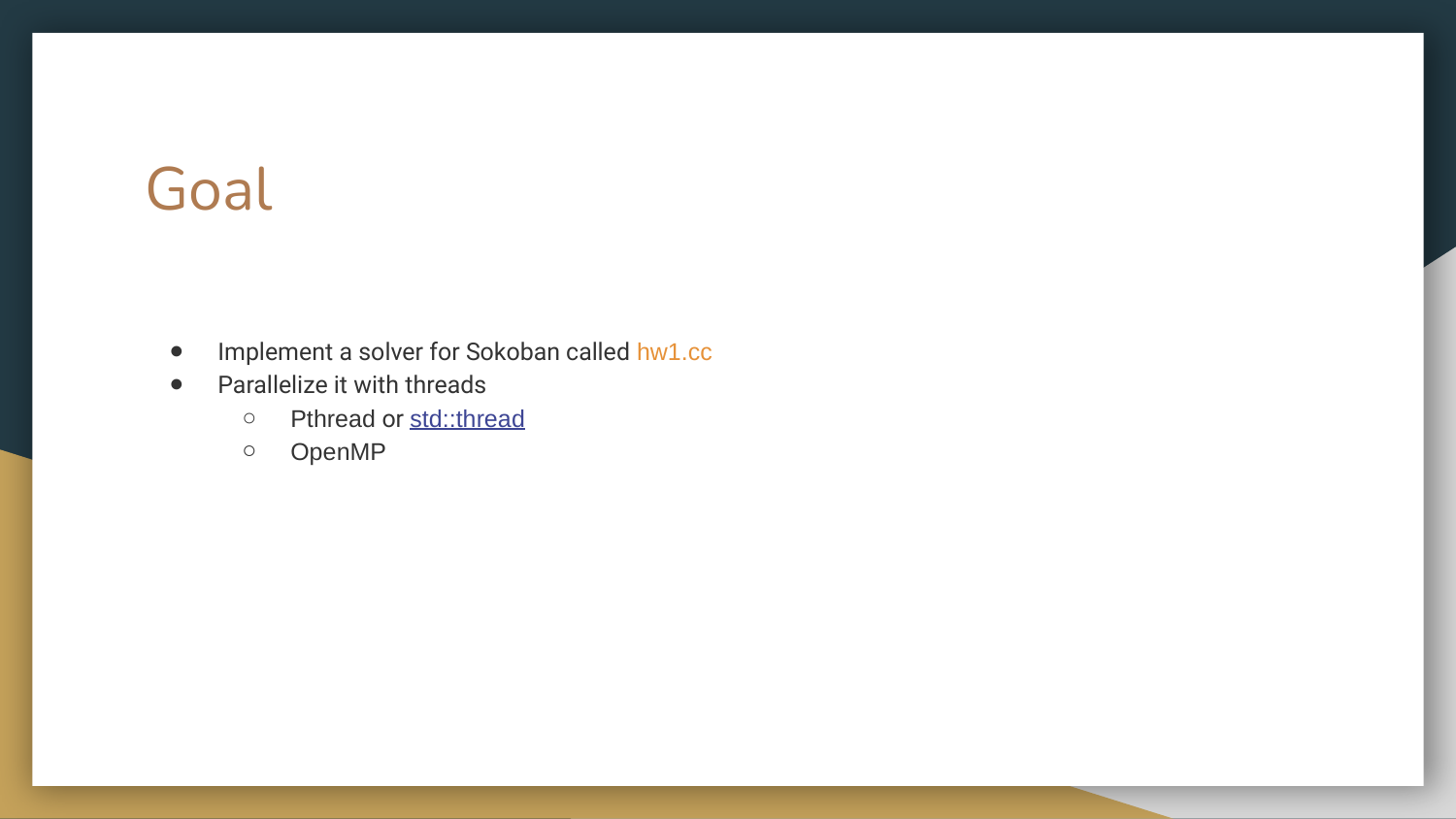

# Goal
Implement a solver for Sokoban called hw1.cc
Parallelize it with threads
Pthread or std::thread
OpenMP